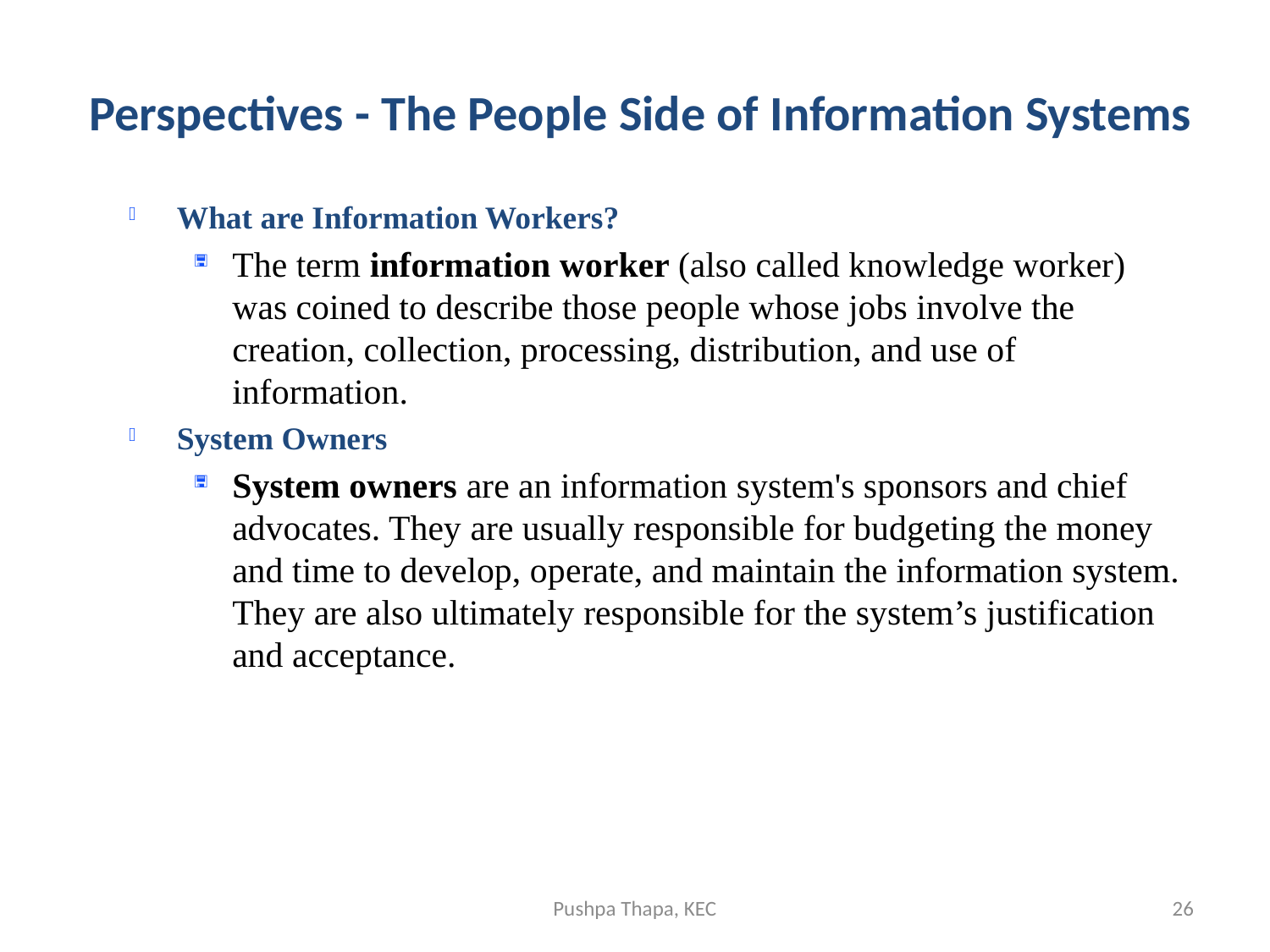

Perspectives - The People Side of Information Systems
What are Information Workers?
The term information worker (also called knowledge worker) was coined to describe those people whose jobs involve the creation, collection, processing, distribution, and use of information.
System Owners
System owners are an information system's sponsors and chief advocates. They are usually responsible for budgeting the money and time to develop, operate, and maintain the information system. They are also ultimately responsible for the system’s justification and acceptance.
Pushpa Thapa, KEC
26